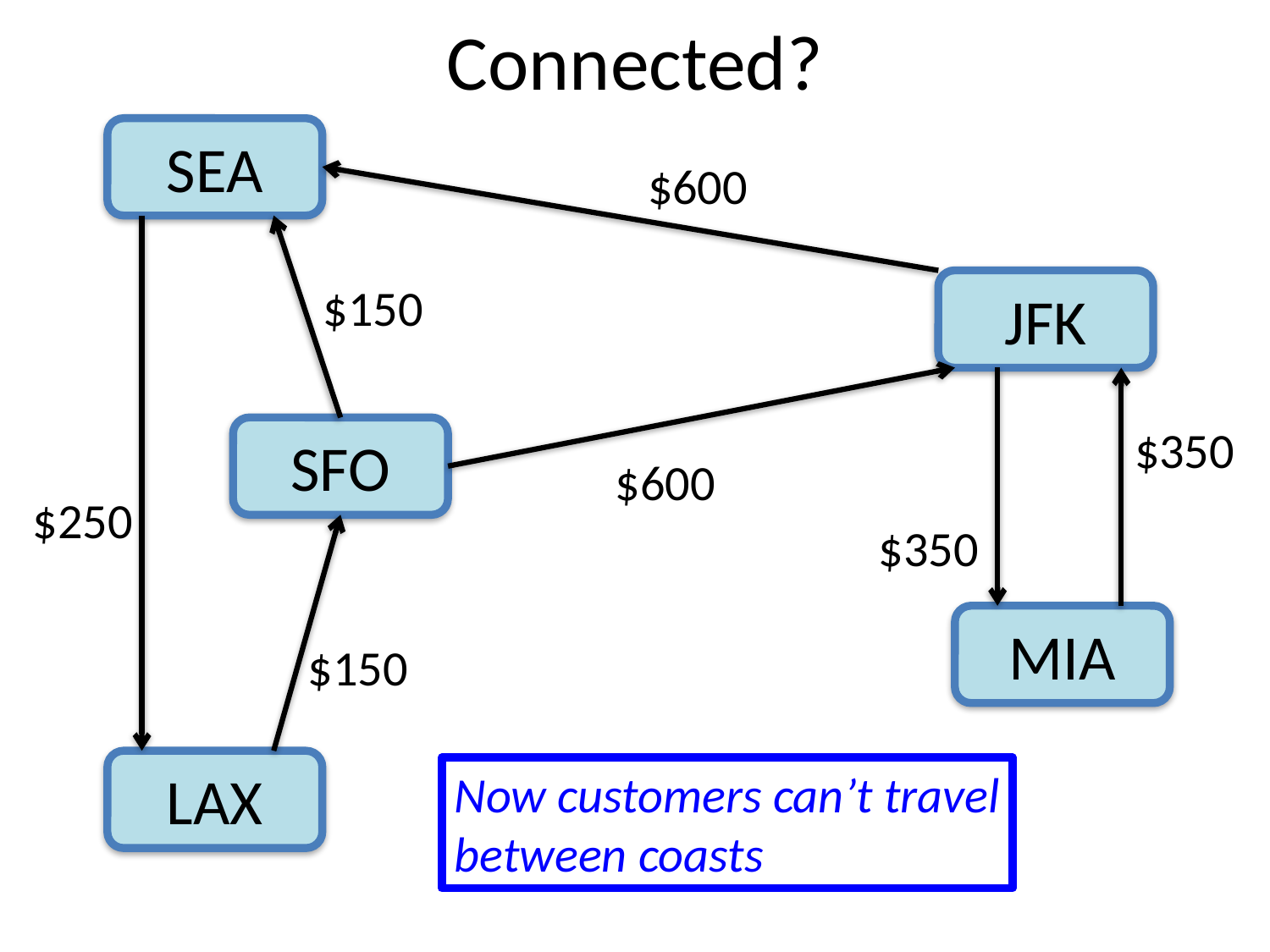

# Connected?
SEA
$600
$150
JFK
$600
$350
SFO
$250
$350
MIA
$150
LAX
Now customers can’t travel
between coasts